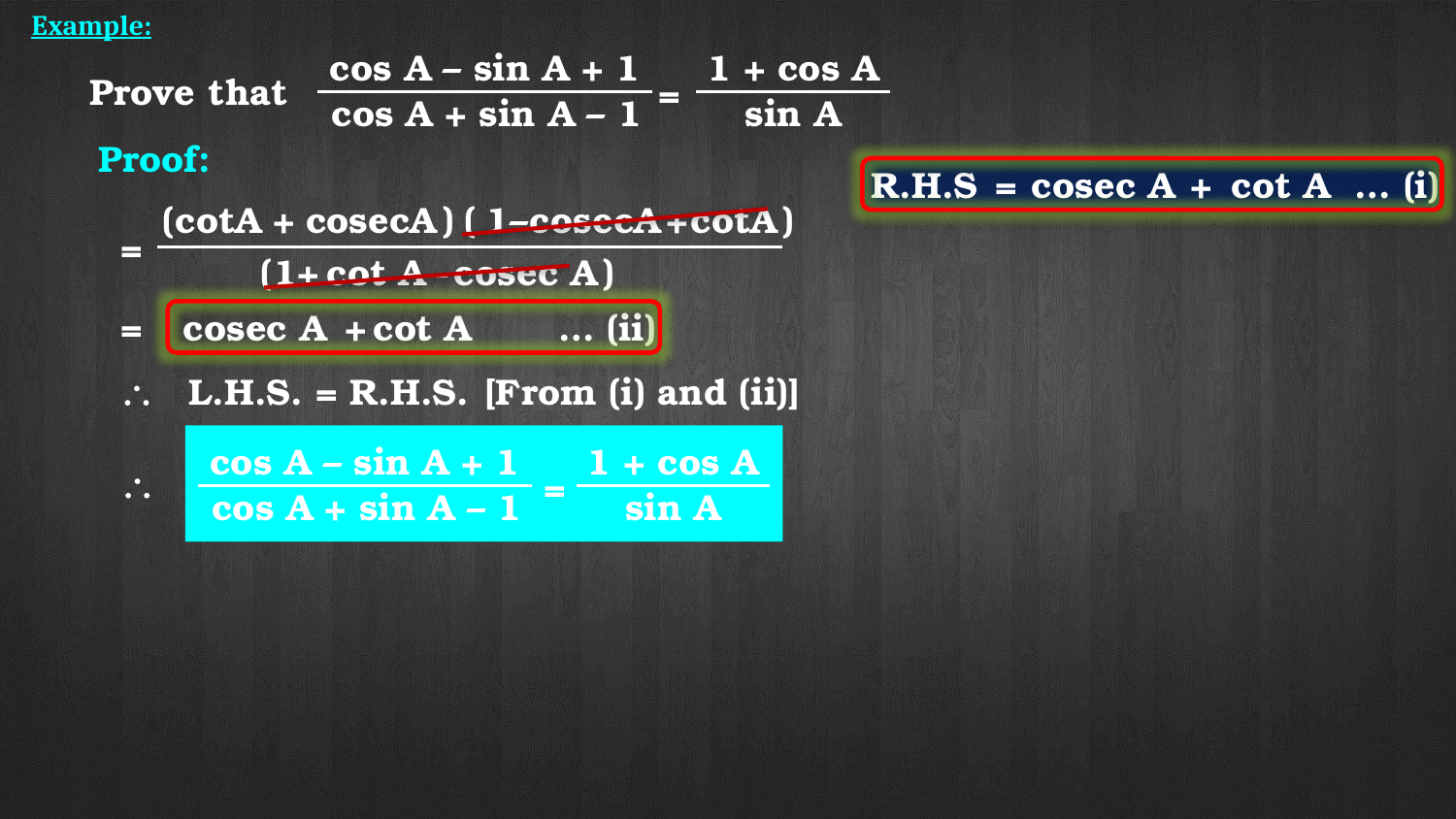

Example:
cos A – sin A + 1
1 + cos A
=
cos A + sin A – 1
sin A
Prove that
Proof:
R.H.S
cosec A
+
cot A
… (i)
=

(
cotA
+
cosecA
)
(
1
–
cosecA
+
cotA
)
=
(
1
+
cot A
–
cosec A
)
cosec A
cot A
… (ii)
=
+

L.H.S. = R.H.S.
[From (i) and (ii)]
∴

cos A – sin A + 1
1 + cos A
=
cos A + sin A – 1
sin A
∴